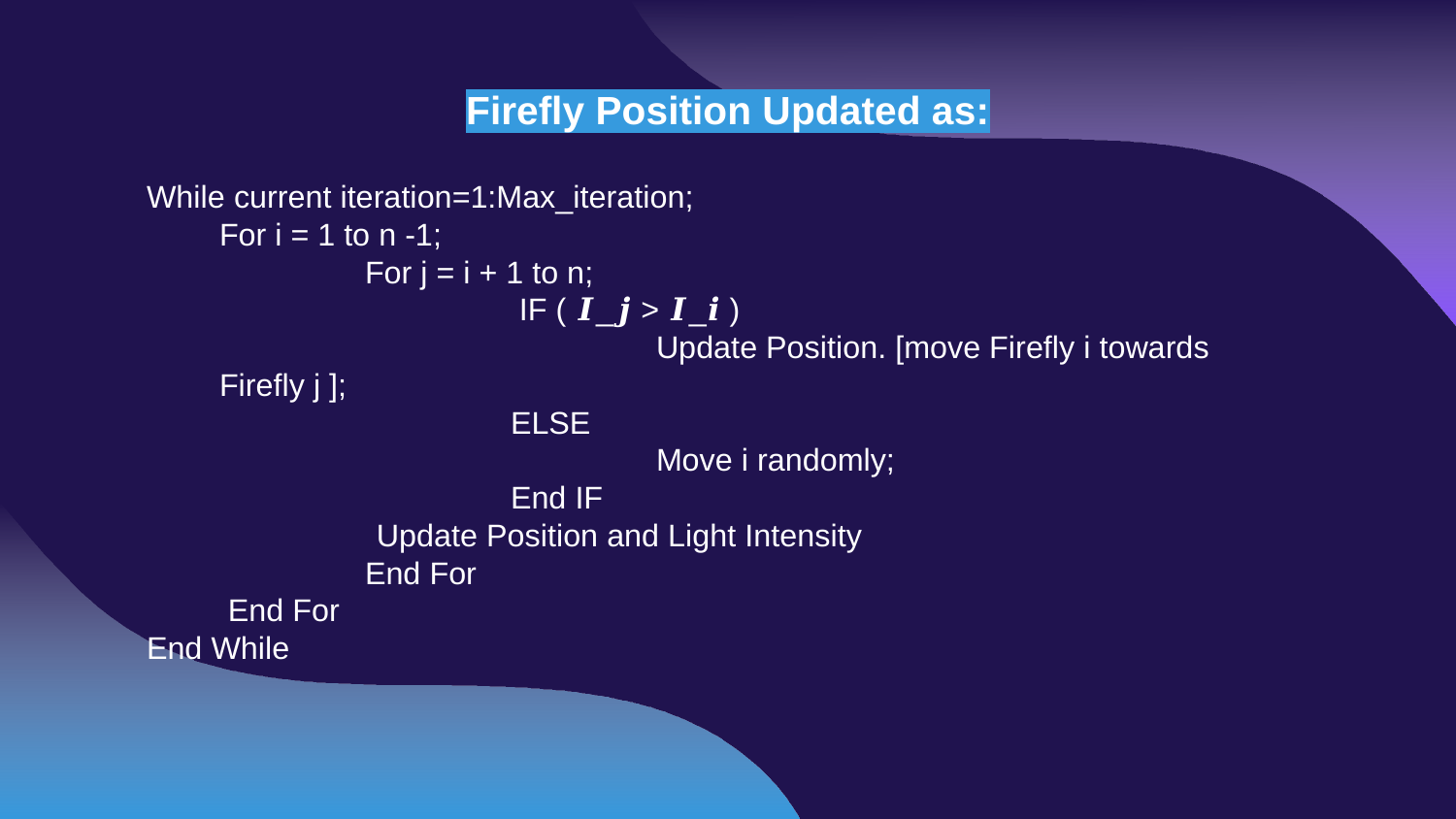

Firefly Position Updated as:
While current iteration=1:Max_iteration;
For i = 1 to n -1;
	For j = i + 1 to n;
 		 IF ( 𝑰_𝒋 > 𝑰_𝒊 )
      			Update Position. [move Firefly i towards Firefly j ];
		ELSE
			Move i randomly;
   		End IF
                  Update Position and Light Intensity
  	End For
 End For
End While